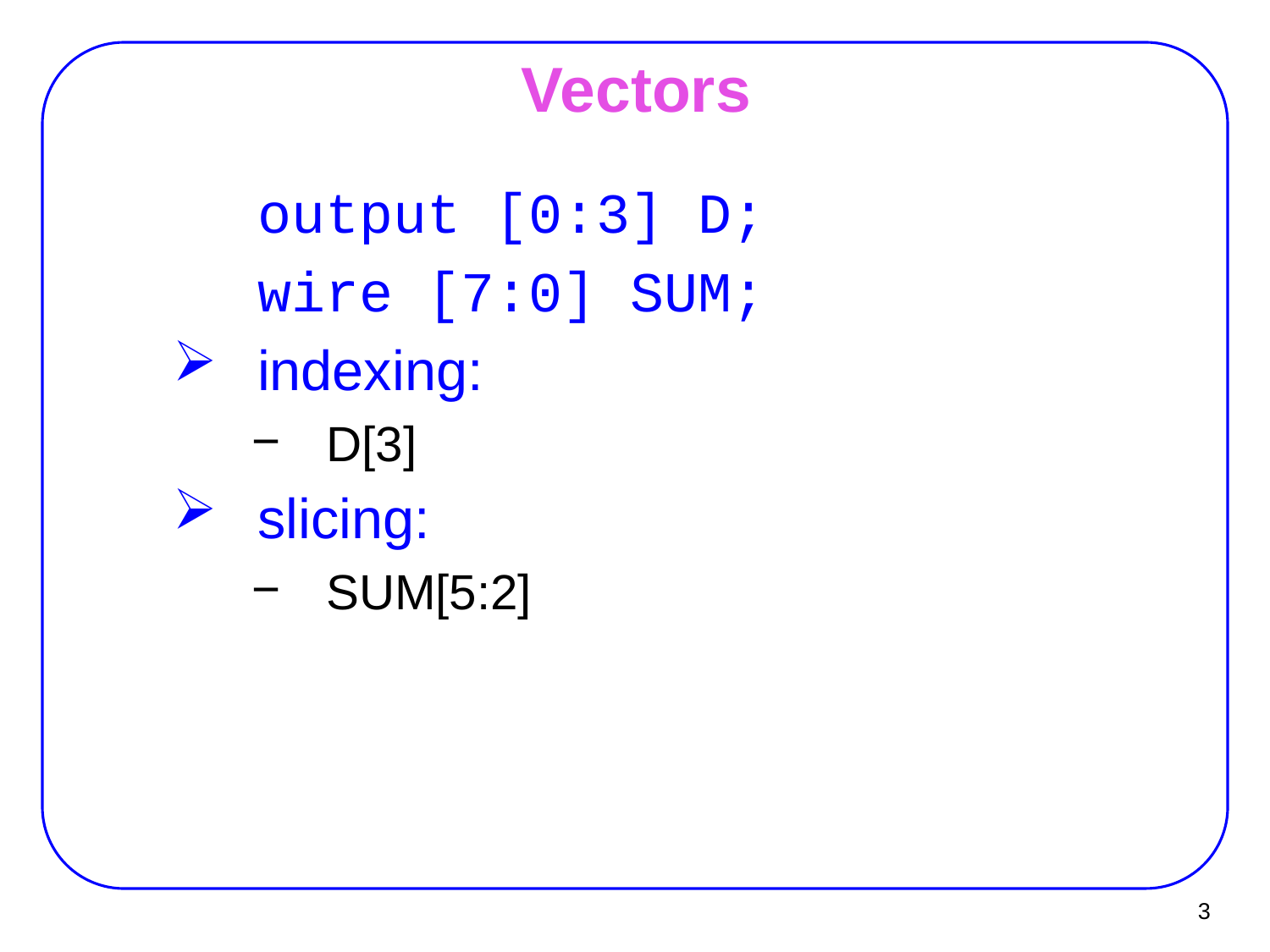

# Vectors
	output [0:3] D;
	wire [7:0] SUM;
indexing:
D[3]
slicing:
SUM[5:2]
3